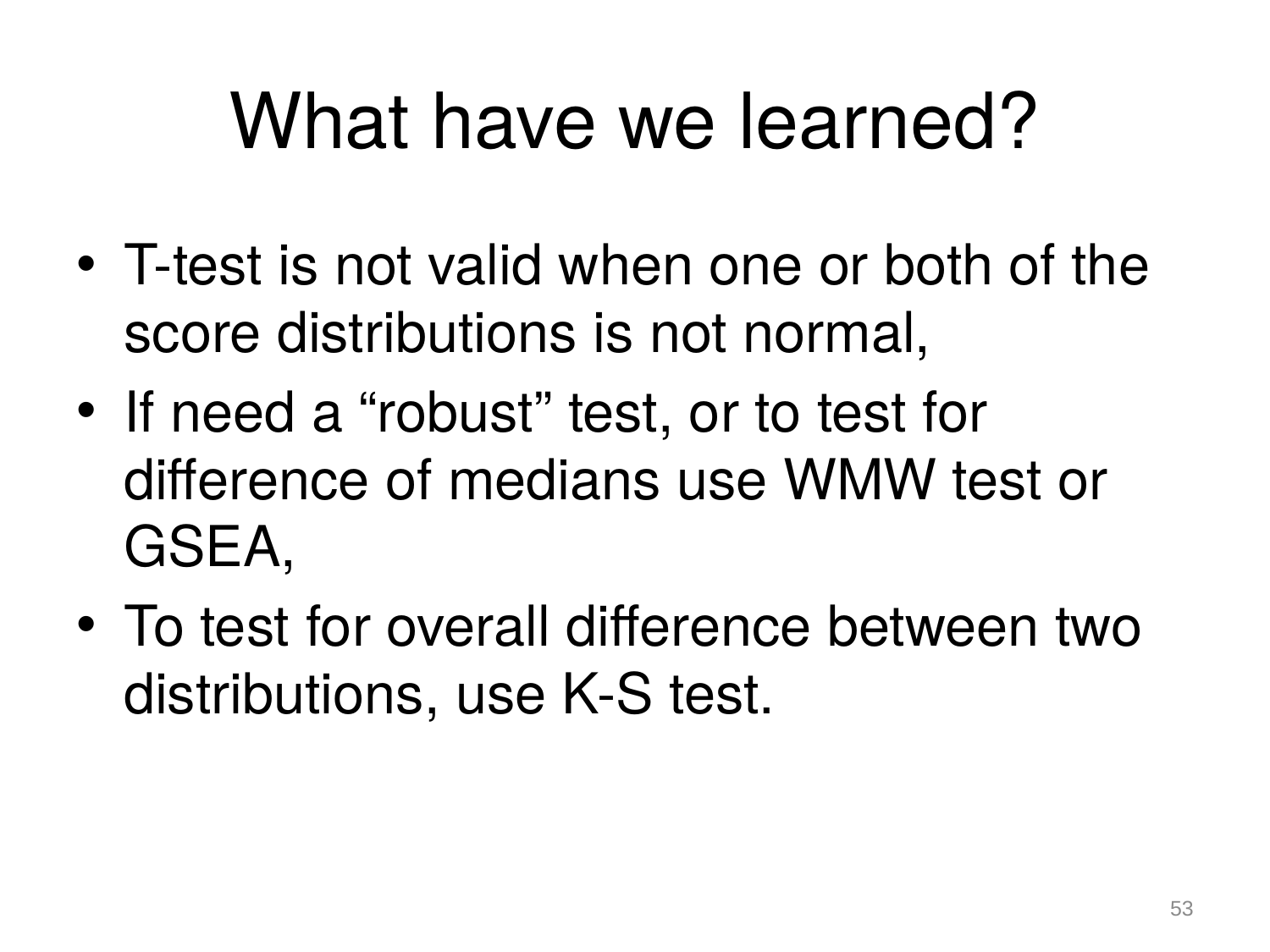

# What have we learned?
T-test is not valid when one or both of the score distributions is not normal,
If need a “robust” test, or to test for difference of medians use WMW test or GSEA,
To test for overall difference between two distributions, use K-S test.
53